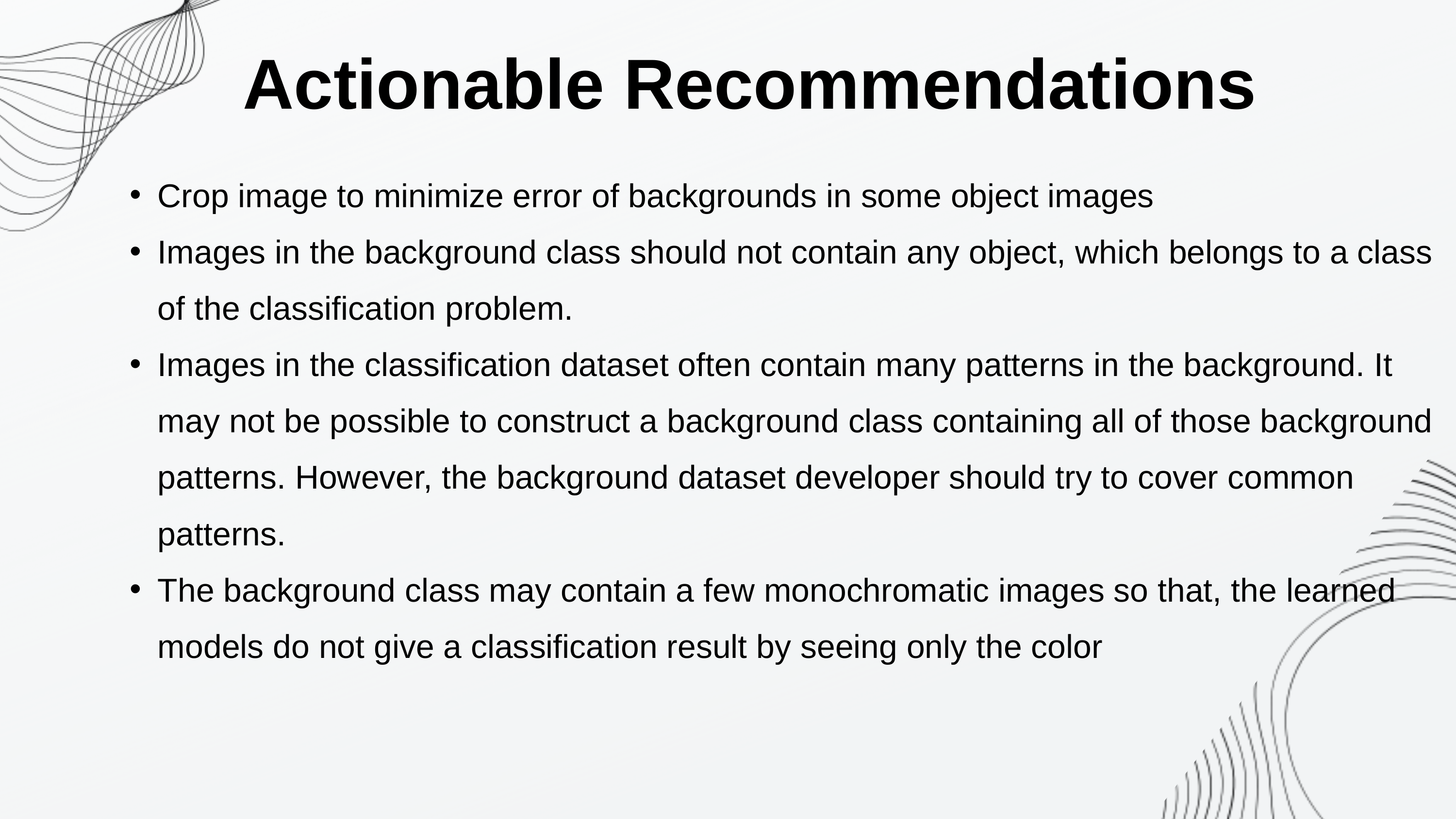

Actionable Recommendations
Crop image to minimize error of backgrounds in some object images
Images in the background class should not contain any object, which belongs to a class of the classification problem.
Images in the classification dataset often contain many patterns in the background. It may not be possible to construct a background class containing all of those background patterns. However, the background dataset developer should try to cover common patterns.
The background class may contain a few monochromatic images so that, the learned models do not give a classification result by seeing only the color